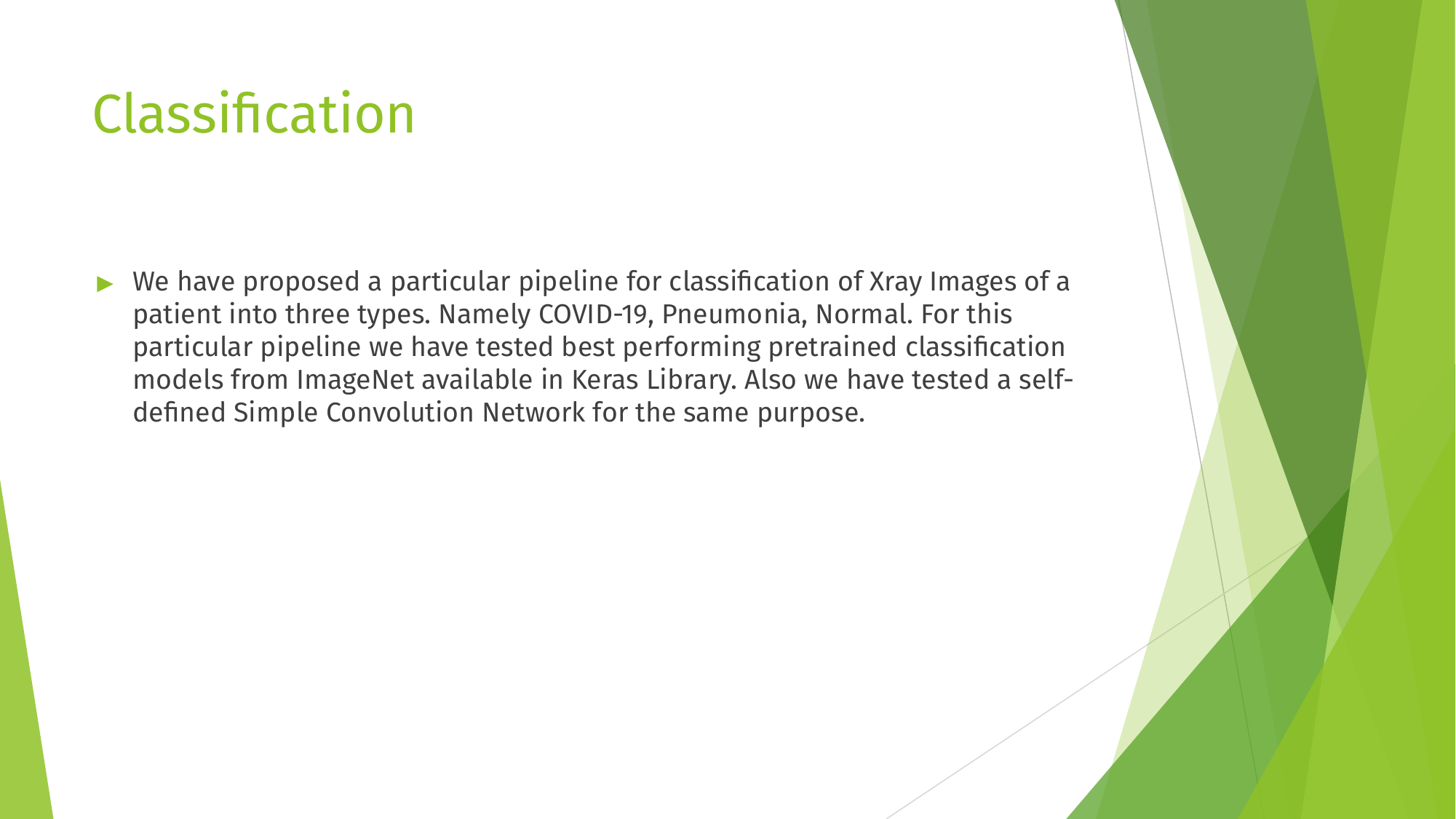

# Classification
We have proposed a particular pipeline for classification of Xray Images of a patient into three types. Namely COVID-19, Pneumonia, Normal. For this particular pipeline we have tested best performing pretrained classification models from ImageNet available in Keras Library. Also we have tested a self-defined Simple Convolution Network for the same purpose.